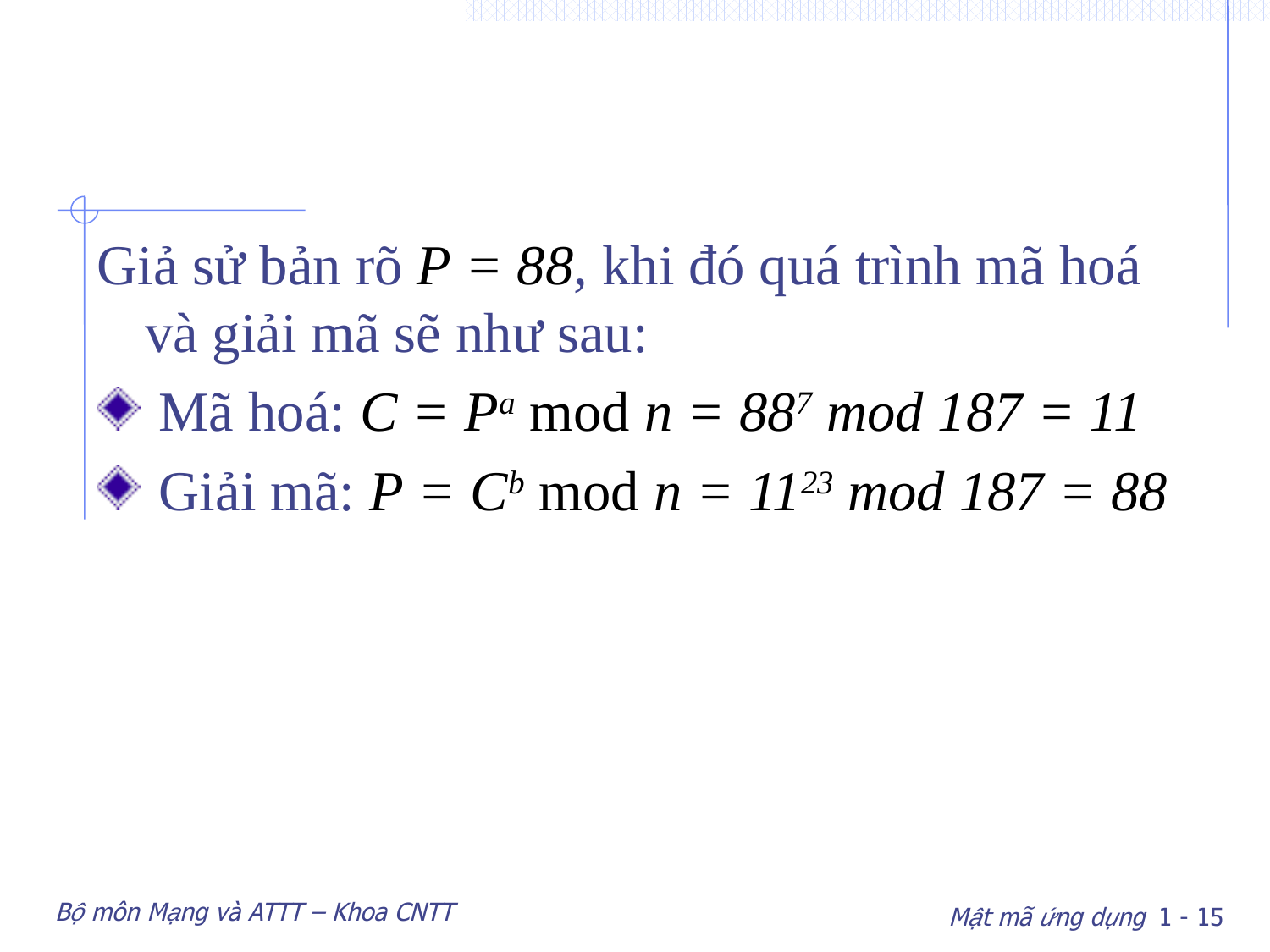

#
Giả sử bản rõ P = 88, khi đó quá trình mã hoá và giải mã sẽ như sau:
 Mã hoá: C = Pa mod n = 887 mod 187 = 11
 Giải mã: P = Cb mod n = 1123 mod 187 = 88
Bộ môn Mạng và ATTT – Khoa CNTT